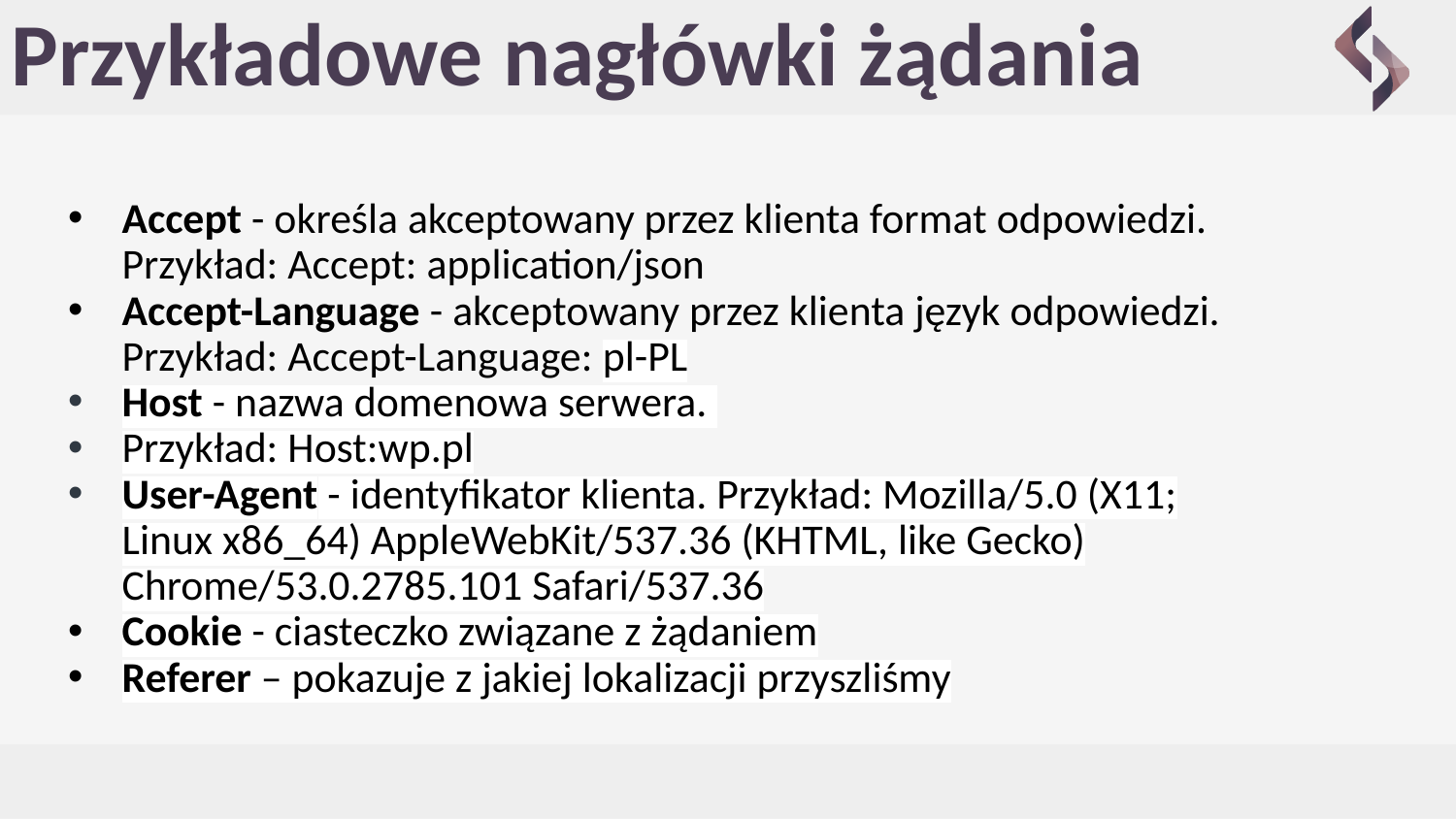

# Przykładowe nagłówki żądania
Accept - określa akceptowany przez klienta format odpowiedzi. Przykład: Accept: application/json
Accept-Language - akceptowany przez klienta język odpowiedzi. Przykład: Accept-Language: pl-PL
Host - nazwa domenowa serwera.
Przykład: Host:wp.pl
User-Agent - identyfikator klienta. Przykład: Mozilla/5.0 (X11; Linux x86_64) AppleWebKit/537.36 (KHTML, like Gecko) Chrome/53.0.2785.101 Safari/537.36
Cookie - ciasteczko związane z żądaniem
Referer – pokazuje z jakiej lokalizacji przyszliśmy